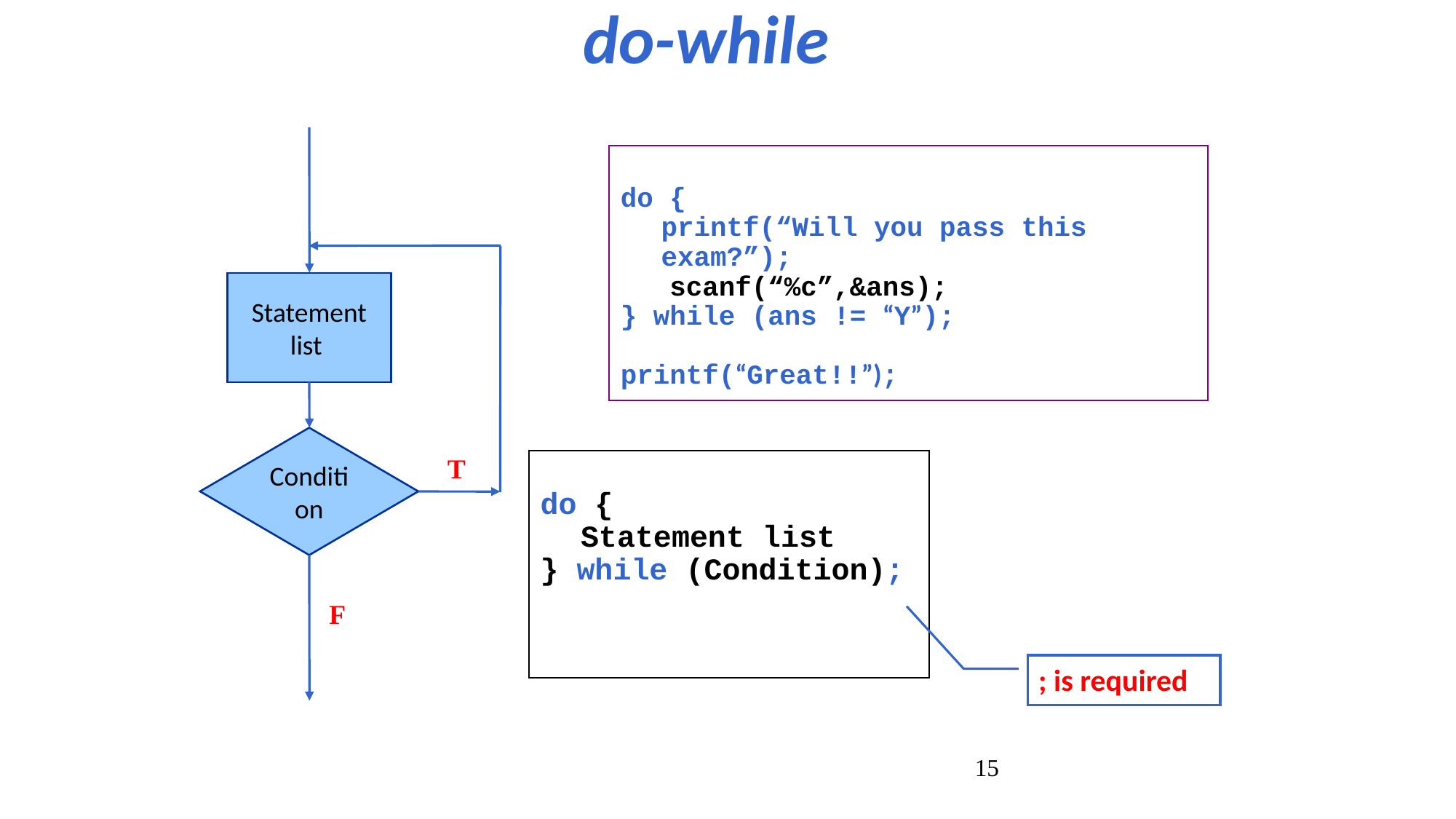

do-while

do {
	printf(“Will you pass this exam?”);
   scanf(“%c”,&ans);
} while (ans != “Y”);

printf(“Great!!”);

Statement
list
Condition
T

do {
	Statement list
} while (Condition);

F
; is required
15